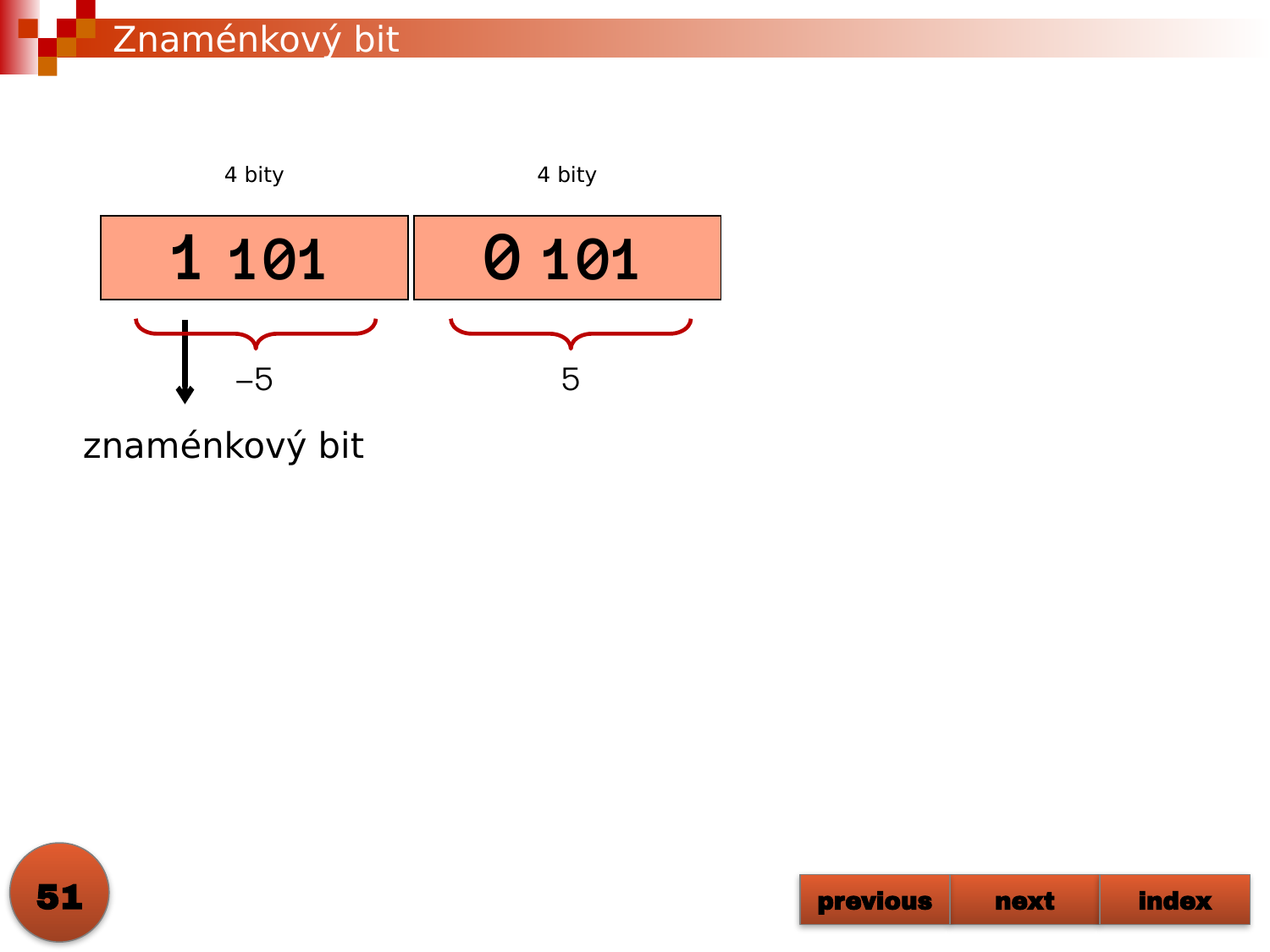

# Znaménkový bit
| 4 bity |
| --- |
| 1 101 |
| 4 bity |
| --- |
| 0 101 |

5

-5
znaménkový bit

51
previous
next
index